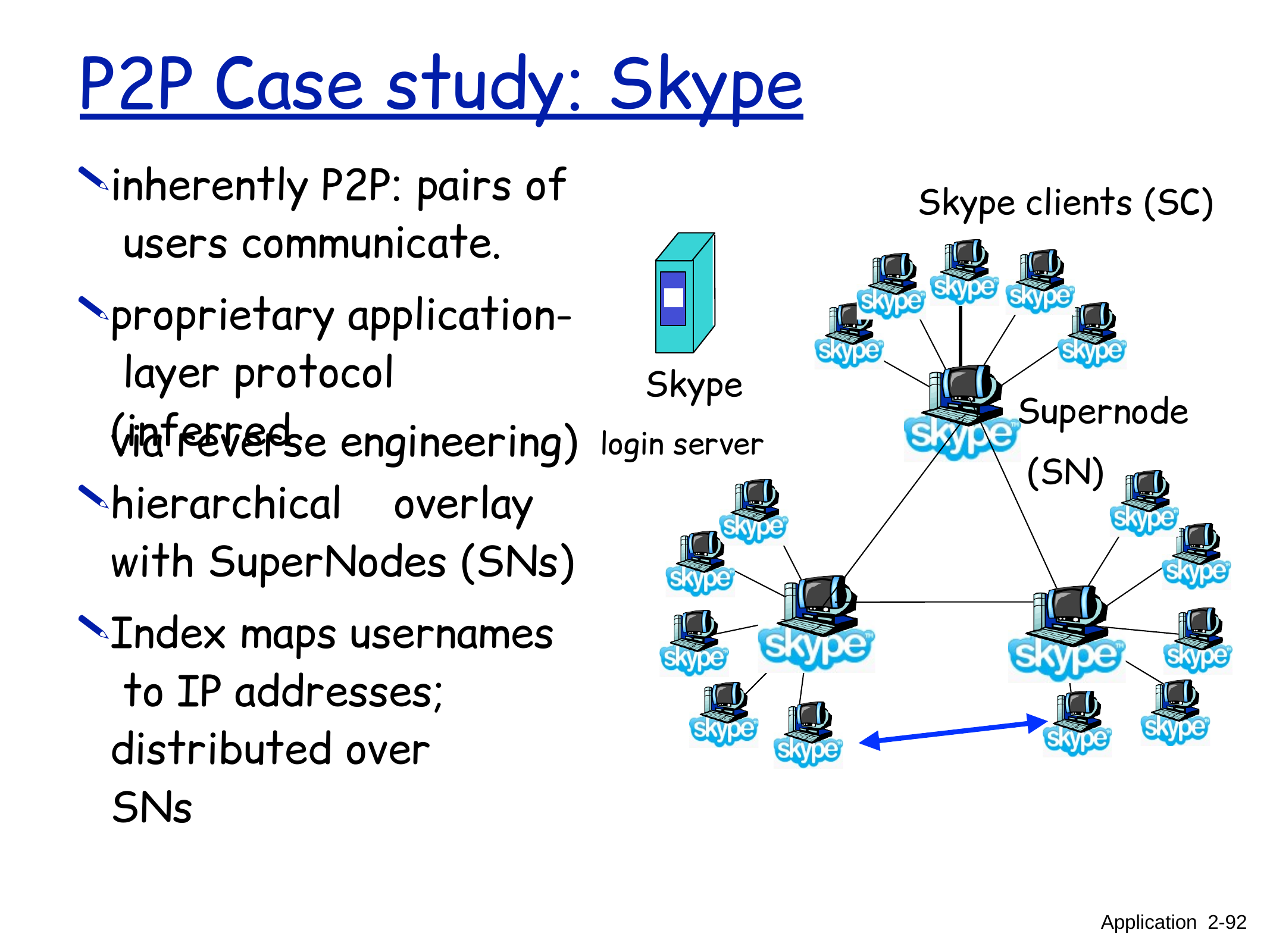

# P2P Case	study: Skype

inherently P2P: pairs of  users communicate.
proprietary application-  layer protocol (inferred
Skype clients (SC)

Skype

Supernode  (SN)

via reverse engineering)	login server

hierarchical	overlay  with SuperNodes (SNs)
Index maps usernames  to IP addresses;  distributed over	SNs

Application 2-92